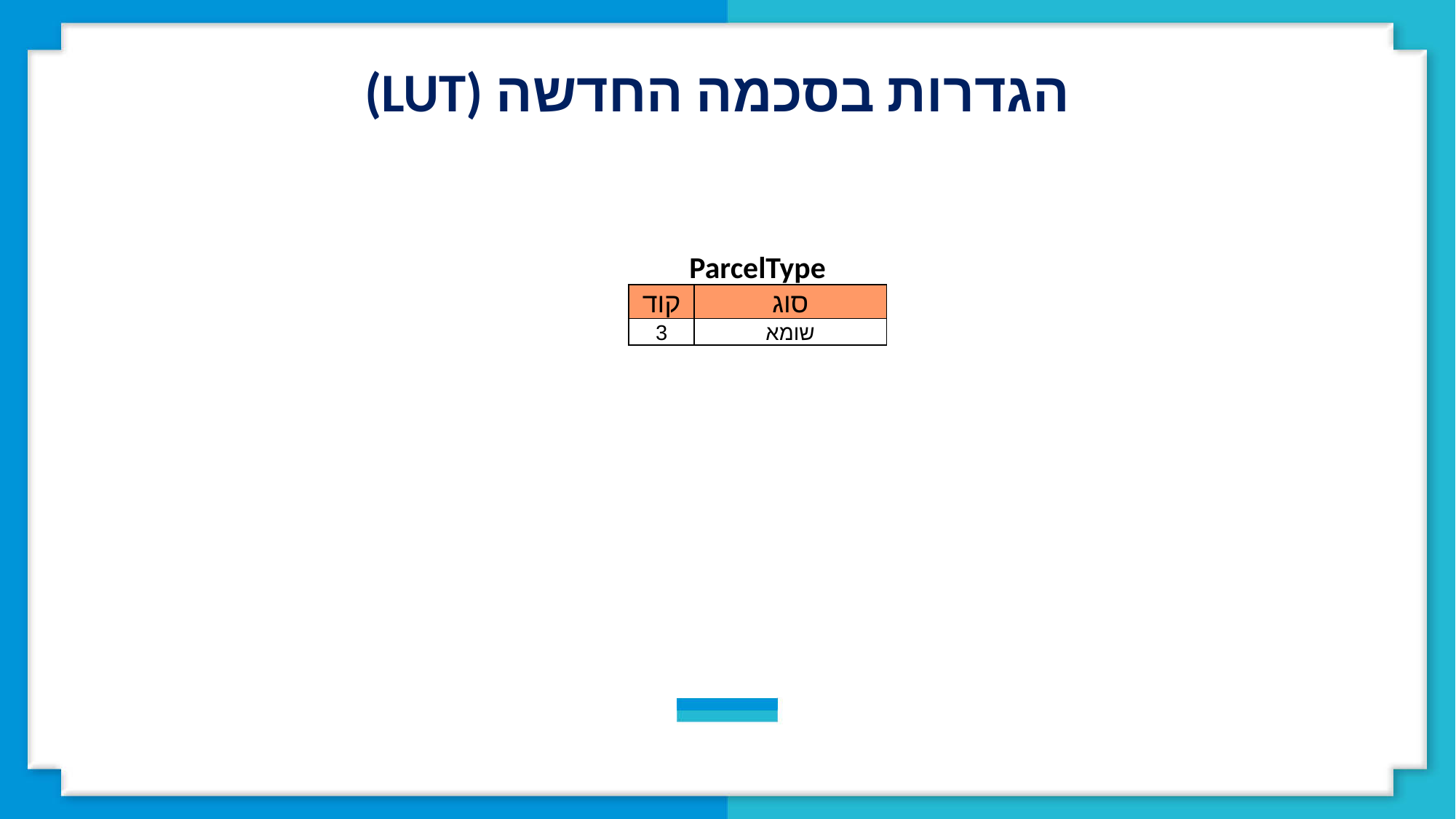

הגדרות בסכמה החדשה (LUT)
ParcelType
| קוד | סוג |
| --- | --- |
| 3 | שומא |